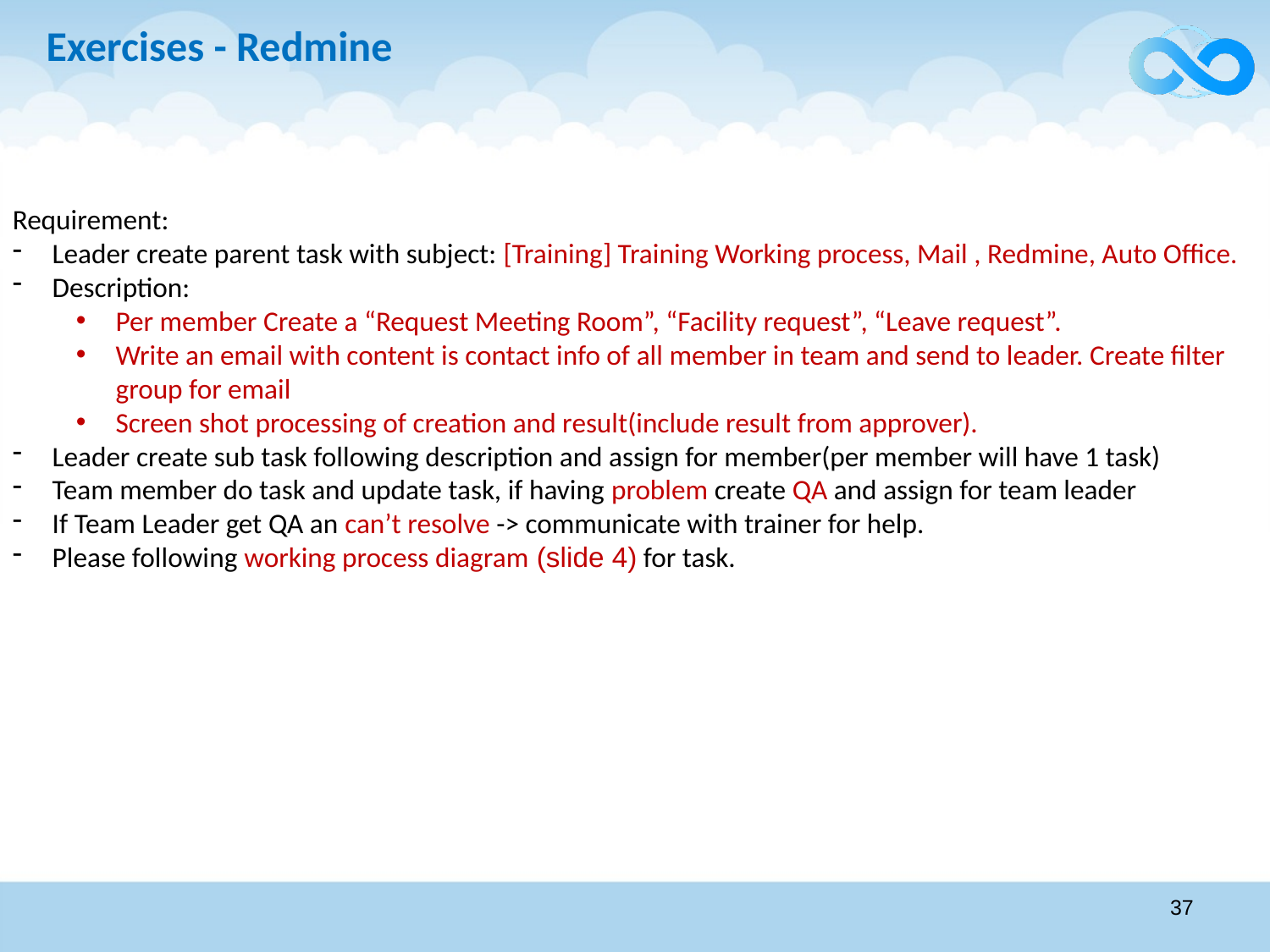

# Exercises - Redmine
Requirement:
Leader create parent task with subject: [Training] Training Working process, Mail , Redmine, Auto Office.
Description:
Per member Create a “Request Meeting Room”, “Facility request”, “Leave request”.
Write an email with content is contact info of all member in team and send to leader. Create filter group for email
Screen shot processing of creation and result(include result from approver).
Leader create sub task following description and assign for member(per member will have 1 task)
Team member do task and update task, if having problem create QA and assign for team leader
If Team Leader get QA an can’t resolve -> communicate with trainer for help.
Please following working process diagram (slide 4) for task.
37